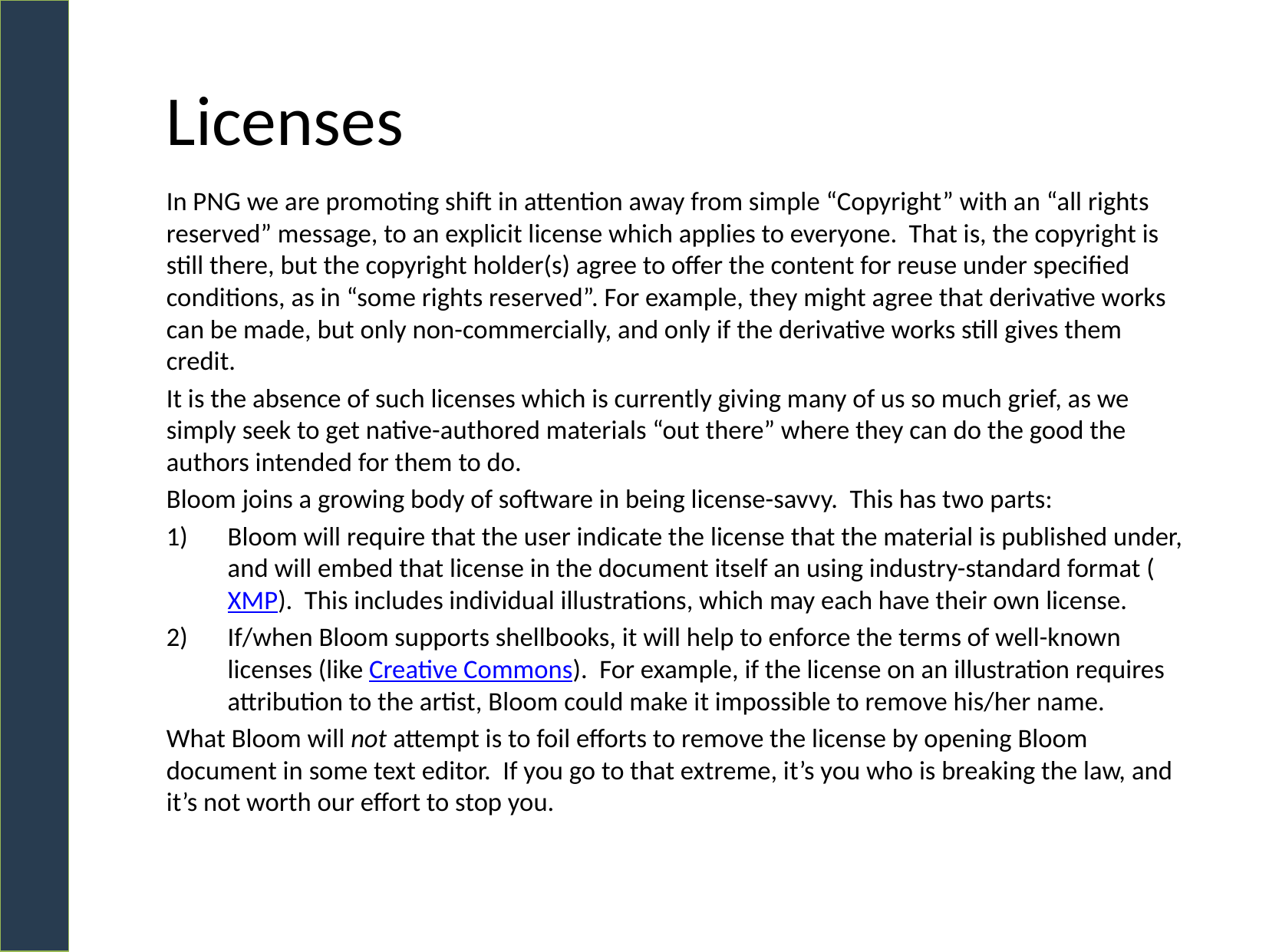

# Licenses
In PNG we are promoting shift in attention away from simple “Copyright” with an “all rights reserved” message, to an explicit license which applies to everyone.  That is, the copyright is still there, but the copyright holder(s) agree to offer the content for reuse under specified conditions, as in “some rights reserved”. For example, they might agree that derivative works can be made, but only non-commercially, and only if the derivative works still gives them credit.
It is the absence of such licenses which is currently giving many of us so much grief, as we simply seek to get native-authored materials “out there” where they can do the good the authors intended for them to do.
Bloom joins a growing body of software in being license-savvy.  This has two parts:
Bloom will require that the user indicate the license that the material is published under, and will embed that license in the document itself an using industry-standard format (XMP).  This includes individual illustrations, which may each have their own license.
If/when Bloom supports shellbooks, it will help to enforce the terms of well-known licenses (like Creative Commons).  For example, if the license on an illustration requires attribution to the artist, Bloom could make it impossible to remove his/her name.
What Bloom will not attempt is to foil efforts to remove the license by opening Bloom document in some text editor.  If you go to that extreme, it’s you who is breaking the law, and it’s not worth our effort to stop you.